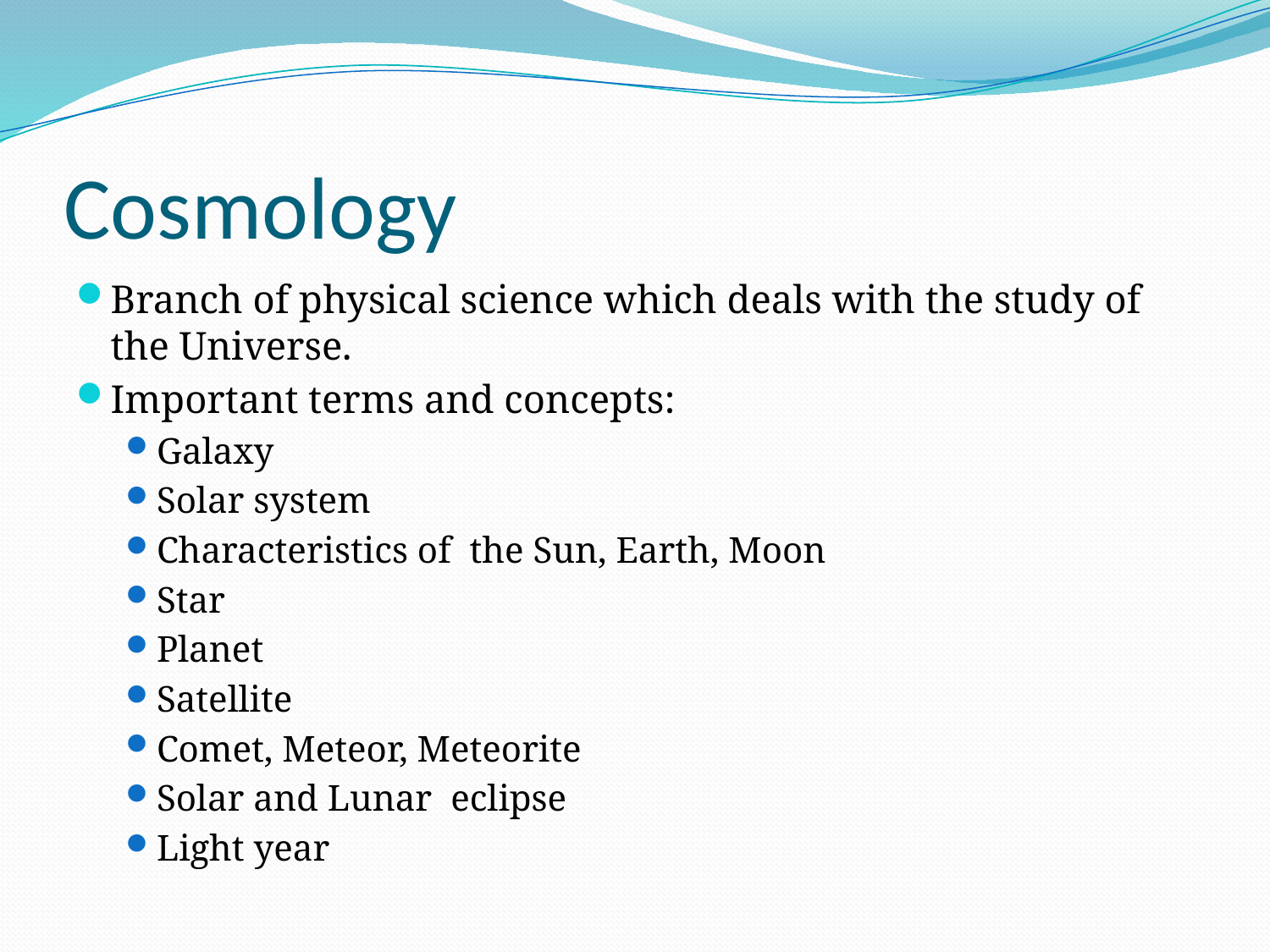

# Cosmology
Branch of physical science which deals with the study of the Universe.
Important terms and concepts:
Galaxy
Solar system
Characteristics of  the Sun, Earth, Moon
Star
Planet
Satellite
Comet, Meteor, Meteorite
Solar and Lunar  eclipse
Light year